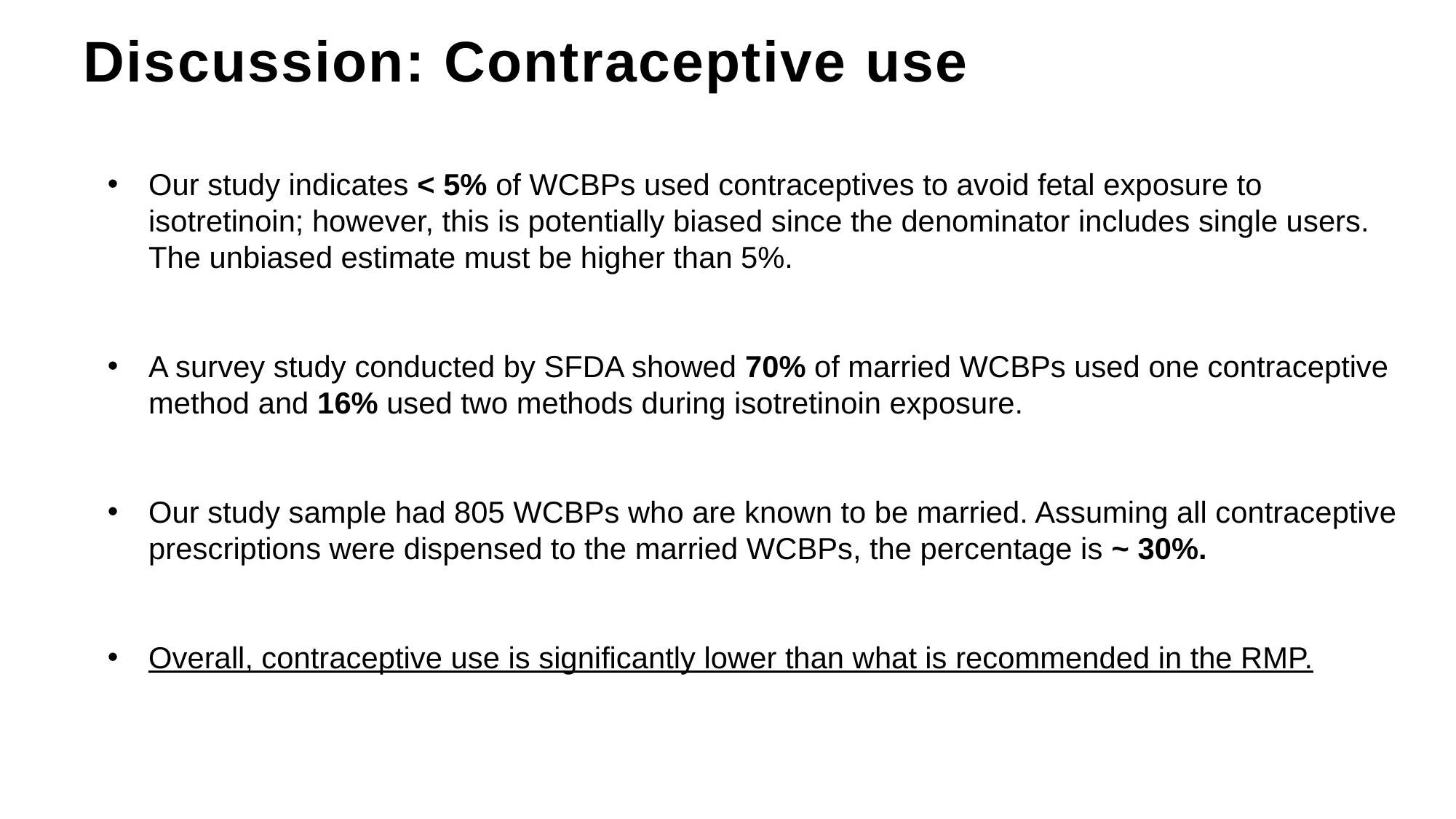

Discussion: Contraceptive use
Our study indicates < 5% of WCBPs used contraceptives to avoid fetal exposure to isotretinoin; however, this is potentially biased since the denominator includes single users. The unbiased estimate must be higher than 5%.

A survey study conducted by SFDA showed 70% of married WCBPs used one contraceptive method and 16% used two methods during isotretinoin exposure.

Our study sample had 805 WCBPs who are known to be married. Assuming all contraceptive prescriptions were dispensed to the married WCBPs, the percentage is ~ 30%.

Overall, contraceptive use is significantly lower than what is recommended in the RMP.